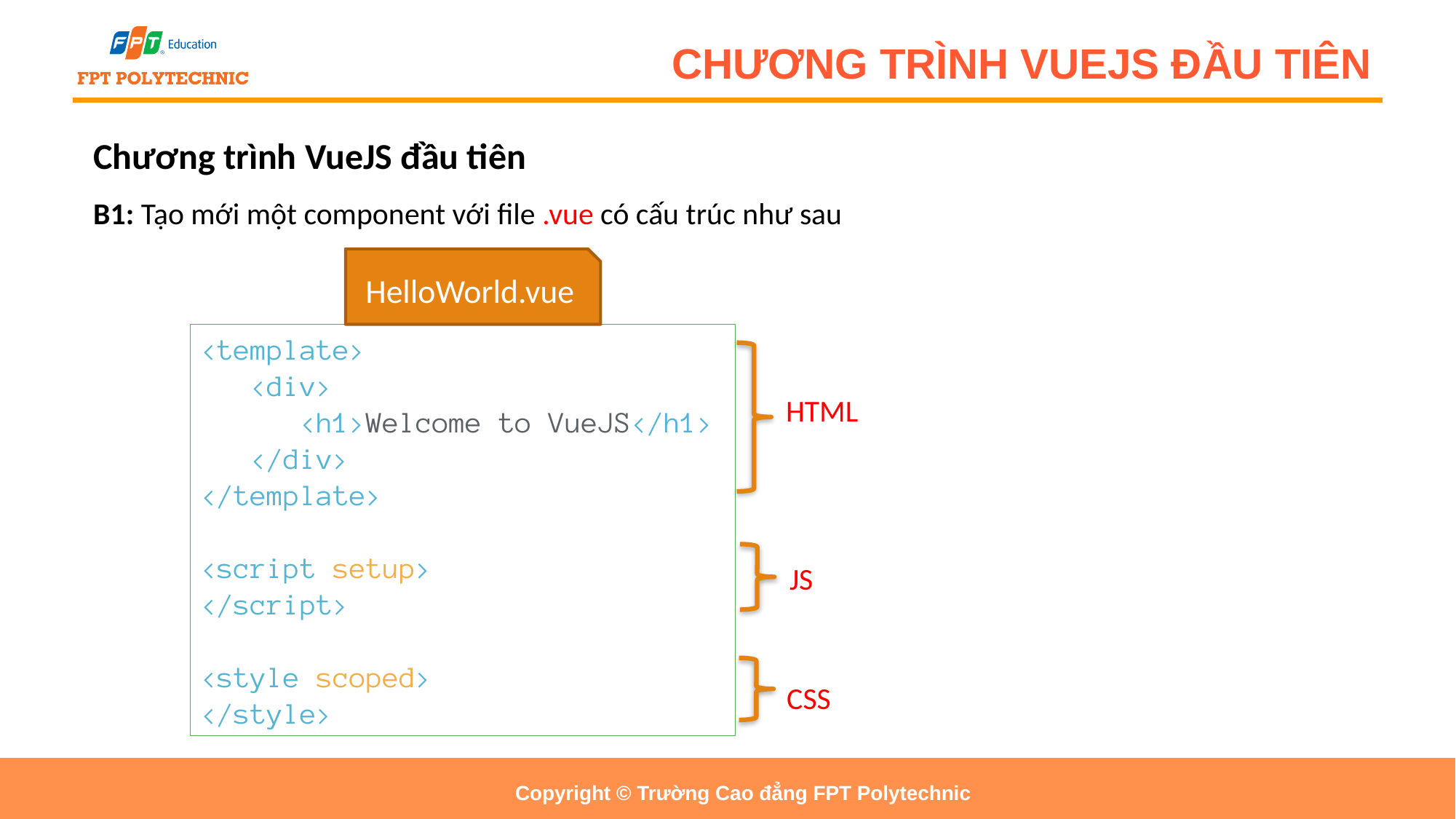

# CHƯƠNG TRÌNH VUEJS ĐẦU TIÊN
Chương trình VueJS đầu tiên
B1: Tạo mới một component với file .vue có cấu trúc như sau

HelloWorld.vue
<template>
   <div>
      <h1>Welcome to VueJS</h1>
   </div>
</template>

<script setup>
</script>

<style scoped>
</style>

HTML

JS

CSS

Copyright © Trường Cao đẳng FPT Polytechnic